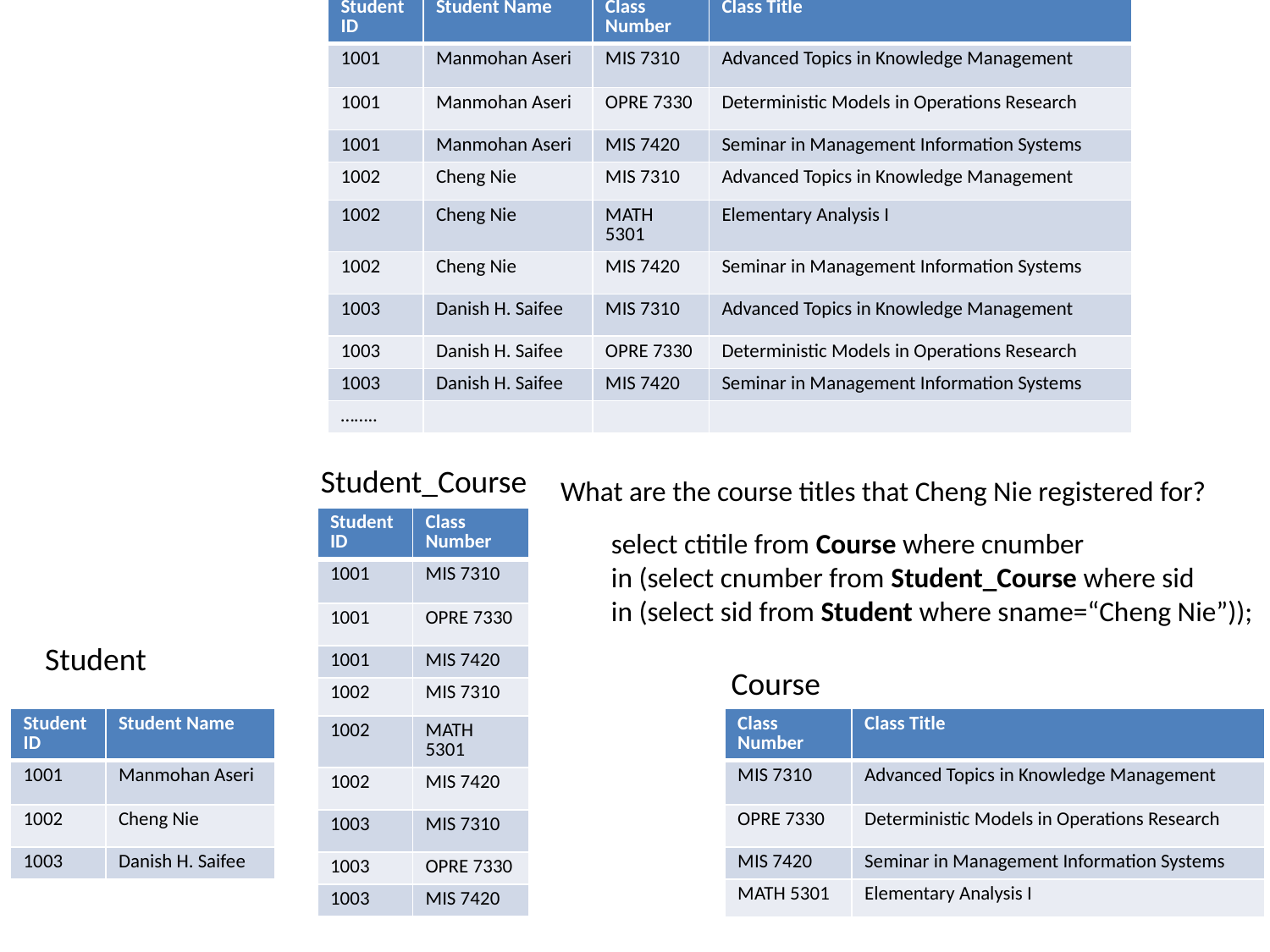

| Student ID | Student Name | Class Number | Class Title |
| --- | --- | --- | --- |
| 1001 | Manmohan Aseri | MIS 7310 | Advanced Topics in Knowledge Management |
| 1001 | Manmohan Aseri | OPRE 7330 | Deterministic Models in Operations Research |
| 1001 | Manmohan Aseri | MIS 7420 | Seminar in Management Information Systems |
| 1002 | Cheng Nie | MIS 7310 | Advanced Topics in Knowledge Management |
| 1002 | Cheng Nie | MATH 5301 | Elementary Analysis I |
| 1002 | Cheng Nie | MIS 7420 | Seminar in Management Information Systems |
| 1003 | Danish H. Saifee | MIS 7310 | Advanced Topics in Knowledge Management |
| 1003 | Danish H. Saifee | OPRE 7330 | Deterministic Models in Operations Research |
| 1003 | Danish H. Saifee | MIS 7420 | Seminar in Management Information Systems |
| …….. |  |  |  |
Student_Course
What are the course titles that Cheng Nie registered for?
| Student ID | Class Number |
| --- | --- |
| 1001 | MIS 7310 |
| 1001 | OPRE 7330 |
| 1001 | MIS 7420 |
| 1002 | MIS 7310 |
| 1002 | MATH 5301 |
| 1002 | MIS 7420 |
| 1003 | MIS 7310 |
| 1003 | OPRE 7330 |
| 1003 | MIS 7420 |
select ctitile from Course where cnumber
in (select cnumber from Student_Course where sid
in (select sid from Student where sname=“Cheng Nie”));
Student
Course
| Student ID | Student Name |
| --- | --- |
| 1001 | Manmohan Aseri |
| 1002 | Cheng Nie |
| 1003 | Danish H. Saifee |
| Class Number | Class Title |
| --- | --- |
| MIS 7310 | Advanced Topics in Knowledge Management |
| OPRE 7330 | Deterministic Models in Operations Research |
| MIS 7420 | Seminar in Management Information Systems |
| MATH 5301 | Elementary Analysis I |